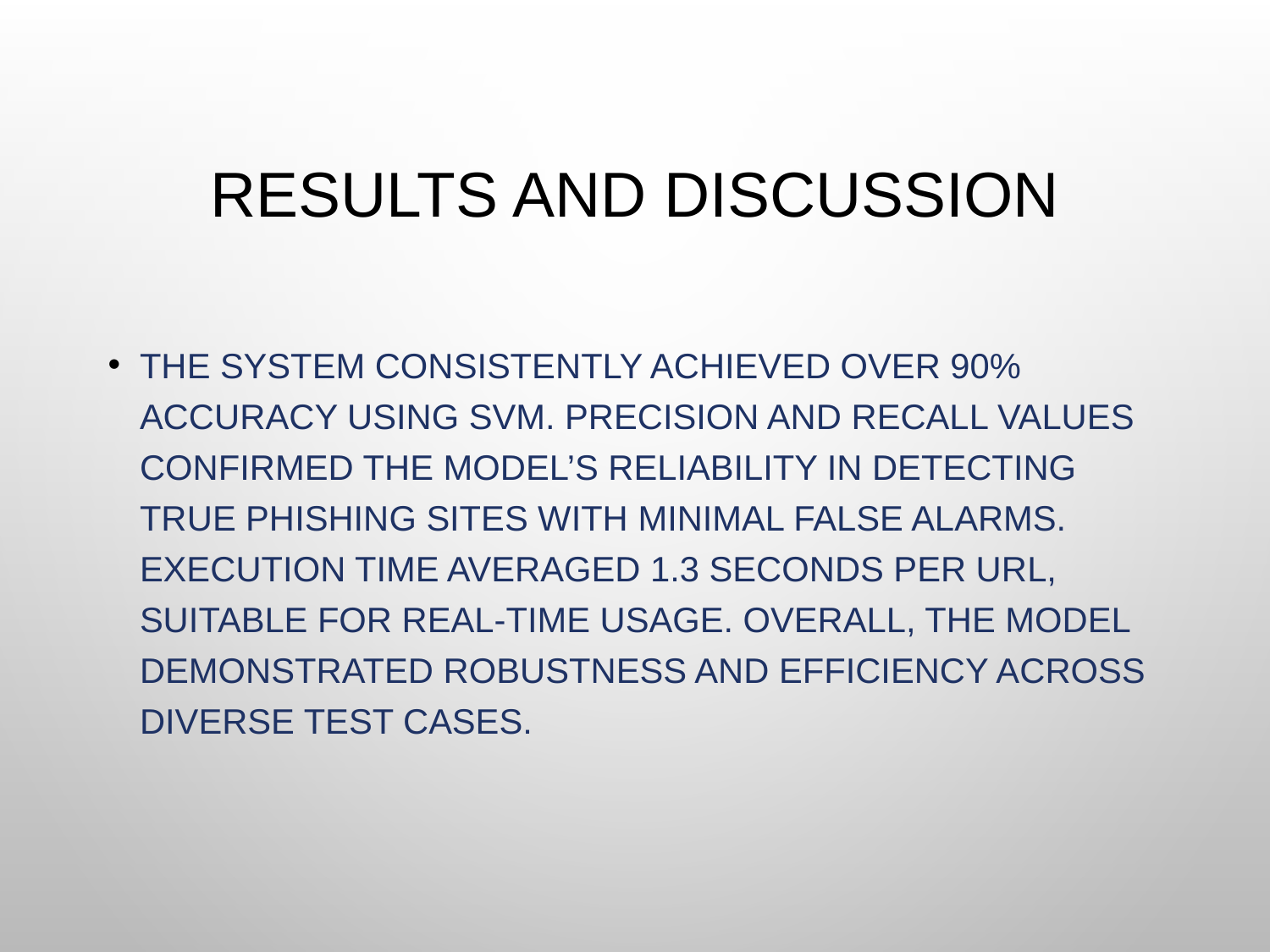

# Results and Discussion
The system consistently achieved over 90% accuracy using SVM. Precision and recall values confirmed the model’s reliability in detecting true phishing sites with minimal false alarms. Execution time averaged 1.3 seconds per URL, suitable for real-time usage. Overall, the model demonstrated robustness and efficiency across diverse test cases.